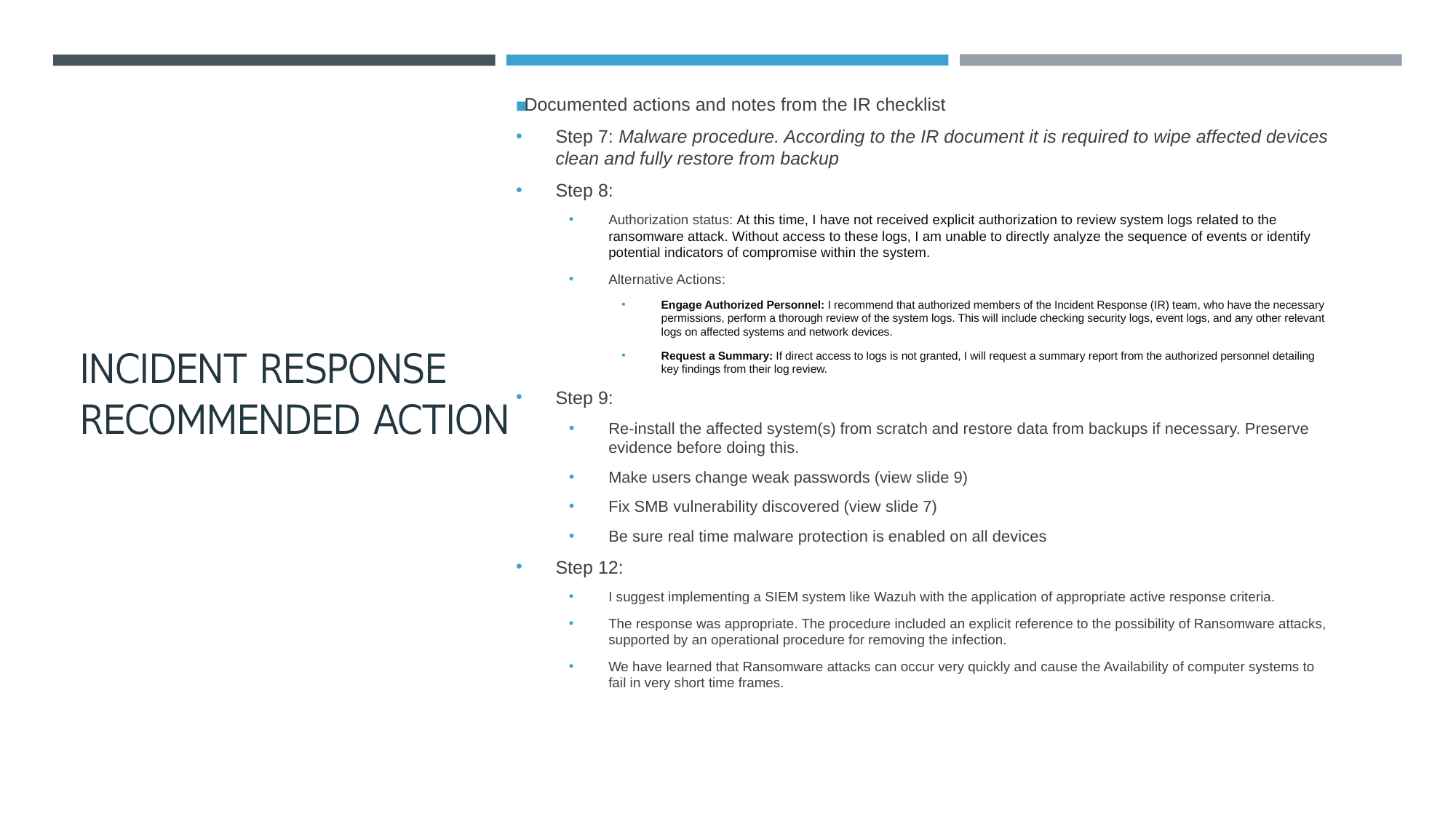

# INCIDENT RESPONSE RECOMMENDED ACTION
Documented actions and notes from the IR checklist
Step 7: Malware procedure. According to the IR document it is required to wipe affected devices clean and fully restore from backup
Step 8:
Authorization status: At this time, I have not received explicit authorization to review system logs related to the ransomware attack. Without access to these logs, I am unable to directly analyze the sequence of events or identify potential indicators of compromise within the system.
Alternative Actions:
Engage Authorized Personnel: I recommend that authorized members of the Incident Response (IR) team, who have the necessary permissions, perform a thorough review of the system logs. This will include checking security logs, event logs, and any other relevant logs on affected systems and network devices.
Request a Summary: If direct access to logs is not granted, I will request a summary report from the authorized personnel detailing key findings from their log review.
Step 9:
Re-install the affected system(s) from scratch and restore data from backups if necessary. Preserve evidence before doing this.
Make users change weak passwords (view slide 9)
Fix SMB vulnerability discovered (view slide 7)
Be sure real time malware protection is enabled on all devices
Step 12:
I suggest implementing a SIEM system like Wazuh with the application of appropriate active response criteria.
The response was appropriate. The procedure included an explicit reference to the possibility of Ransomware attacks, supported by an operational procedure for removing the infection.
We have learned that Ransomware attacks can occur very quickly and cause the Availability of computer systems to fail in very short time frames.